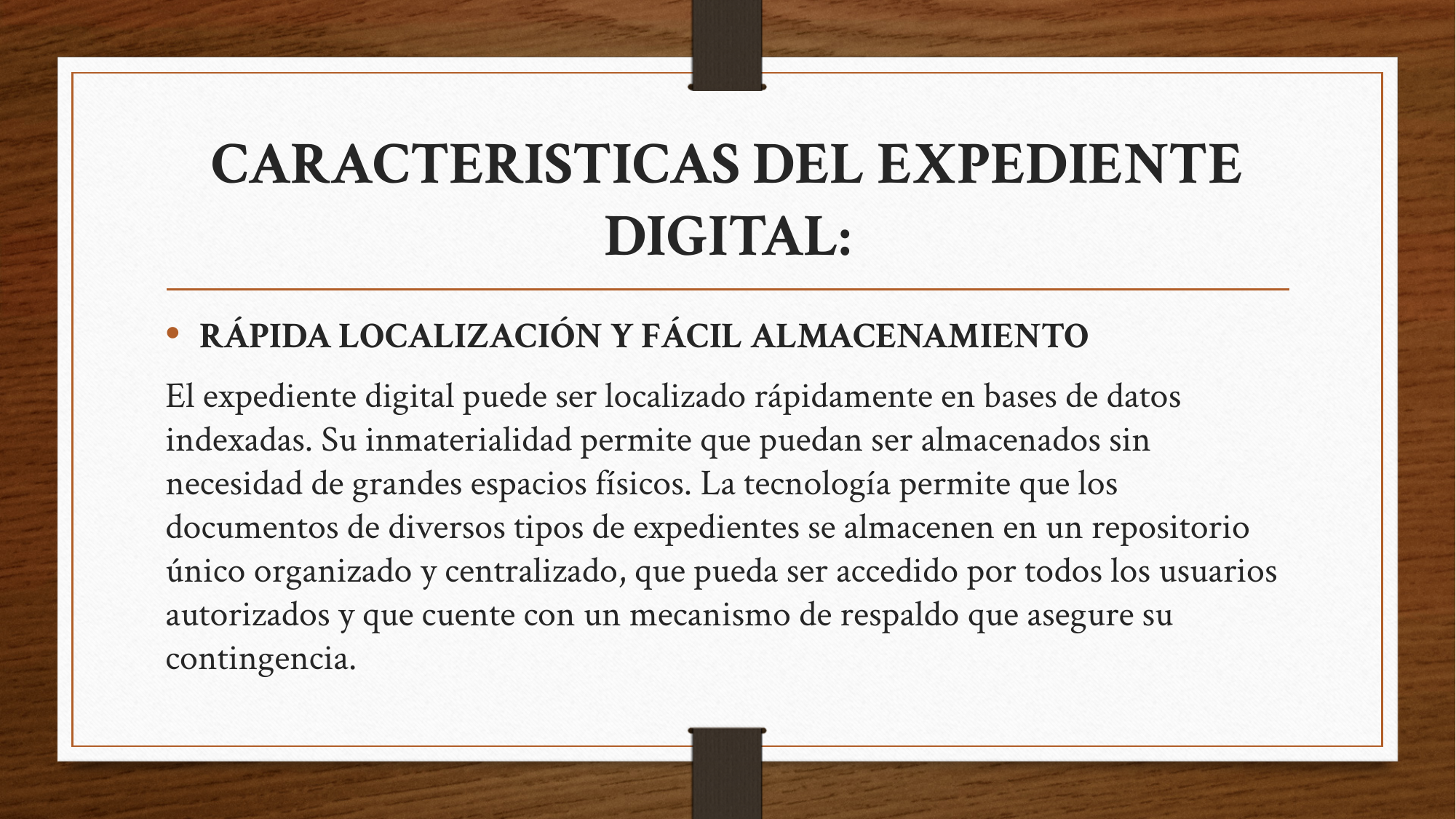

# CARACTERISTICAS DEL EXPEDIENTE DIGITAL:
RÁPIDA LOCALIZACIÓN Y FÁCIL ALMACENAMIENTO
El expediente digital puede ser localizado rápidamente en bases de datos indexadas. Su inmaterialidad permite que puedan ser almacenados sin necesidad de grandes espacios físicos. La tecnología permite que los documentos de diversos tipos de expedientes se almacenen en un repositorio único organizado y centralizado, que pueda ser accedido por todos los usuarios autorizados y que cuente con un mecanismo de respaldo que asegure su contingencia.